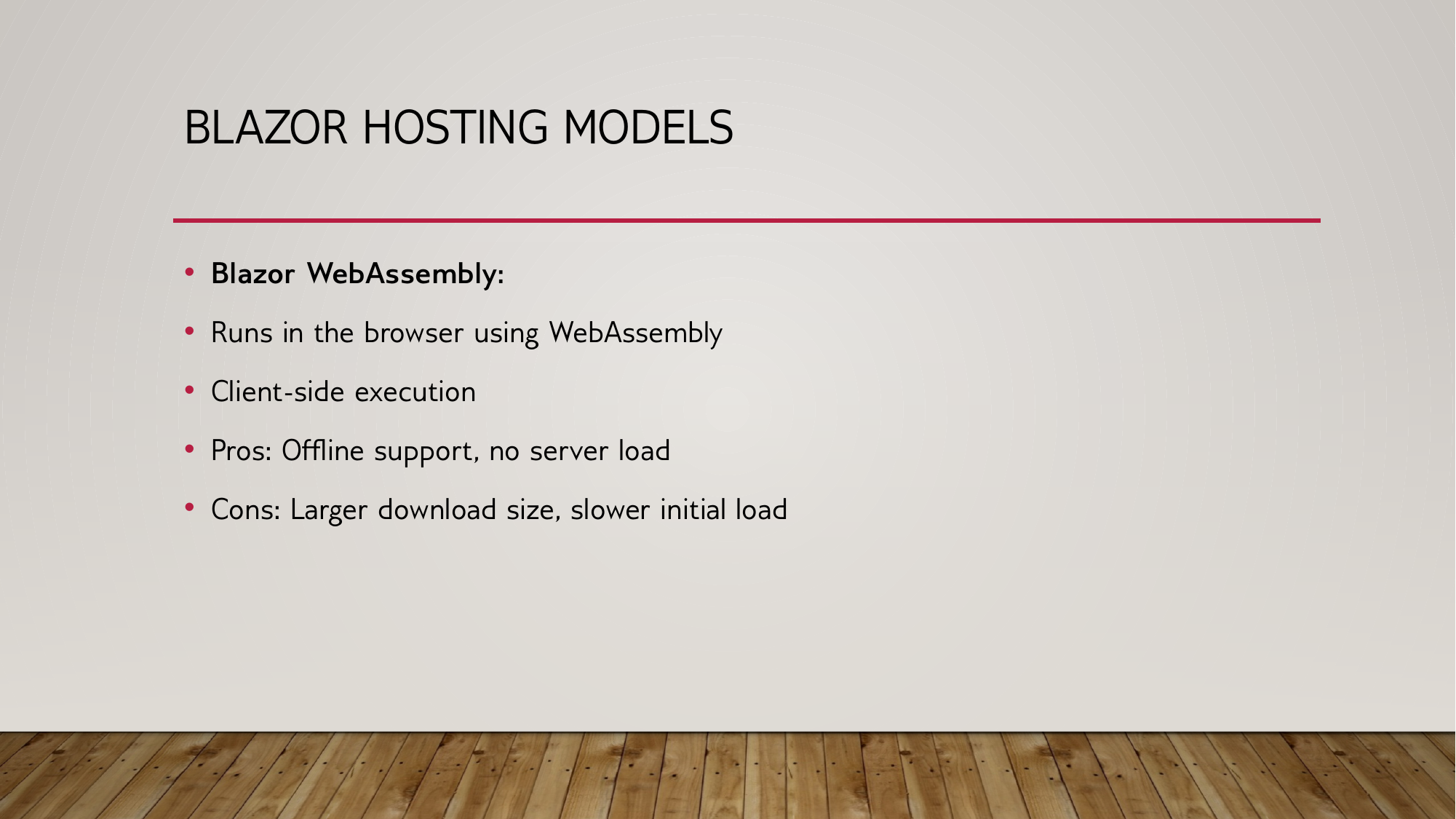

# Blazor Hosting Models
Blazor WebAssembly:
Runs in the browser using WebAssembly
Client-side execution
Pros: Offline support, no server load
Cons: Larger download size, slower initial load